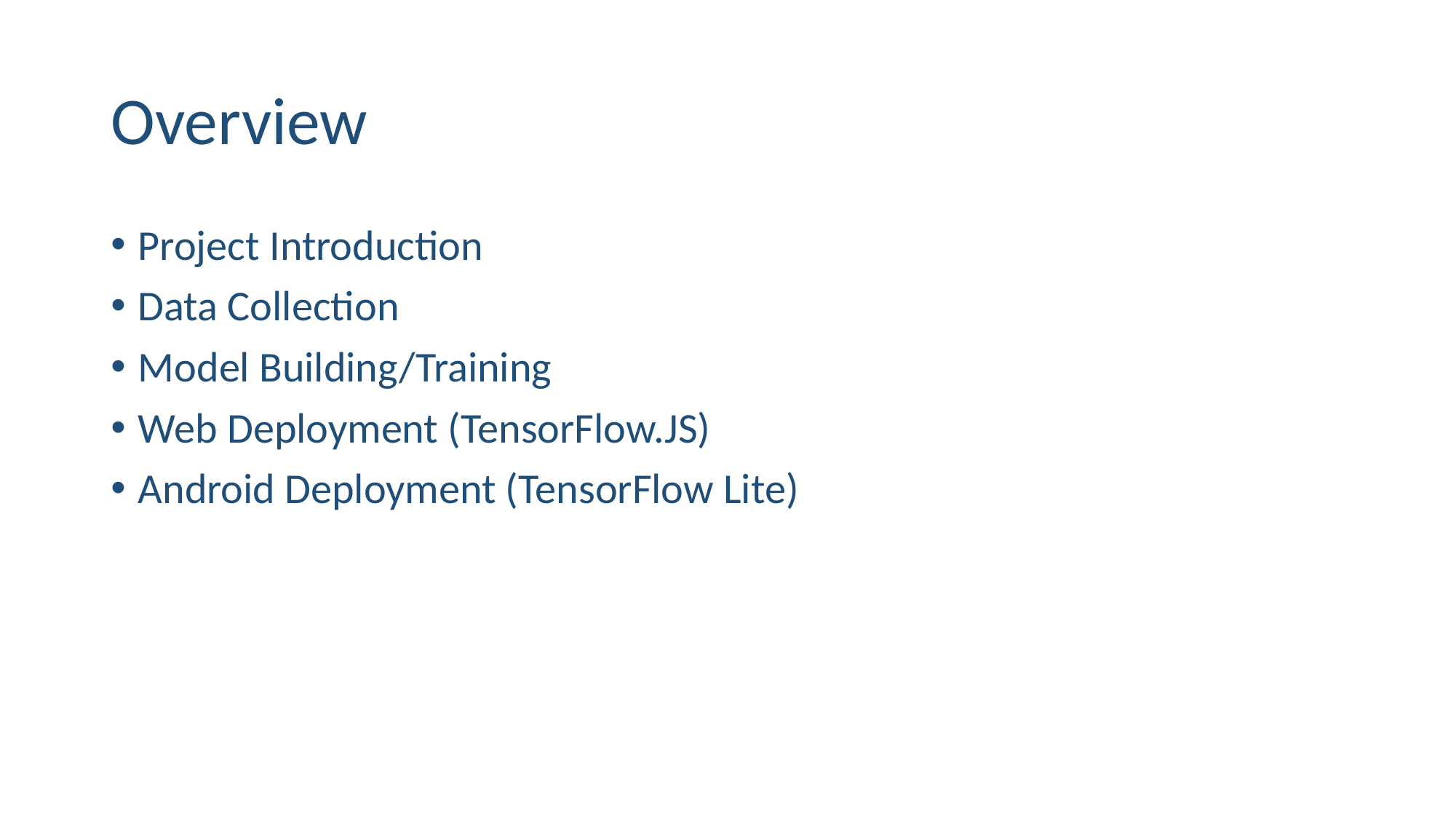

# Overview
Project Introduction
Data Collection
Model Building/Training
Web Deployment (TensorFlow.JS)
Android Deployment (TensorFlow Lite)